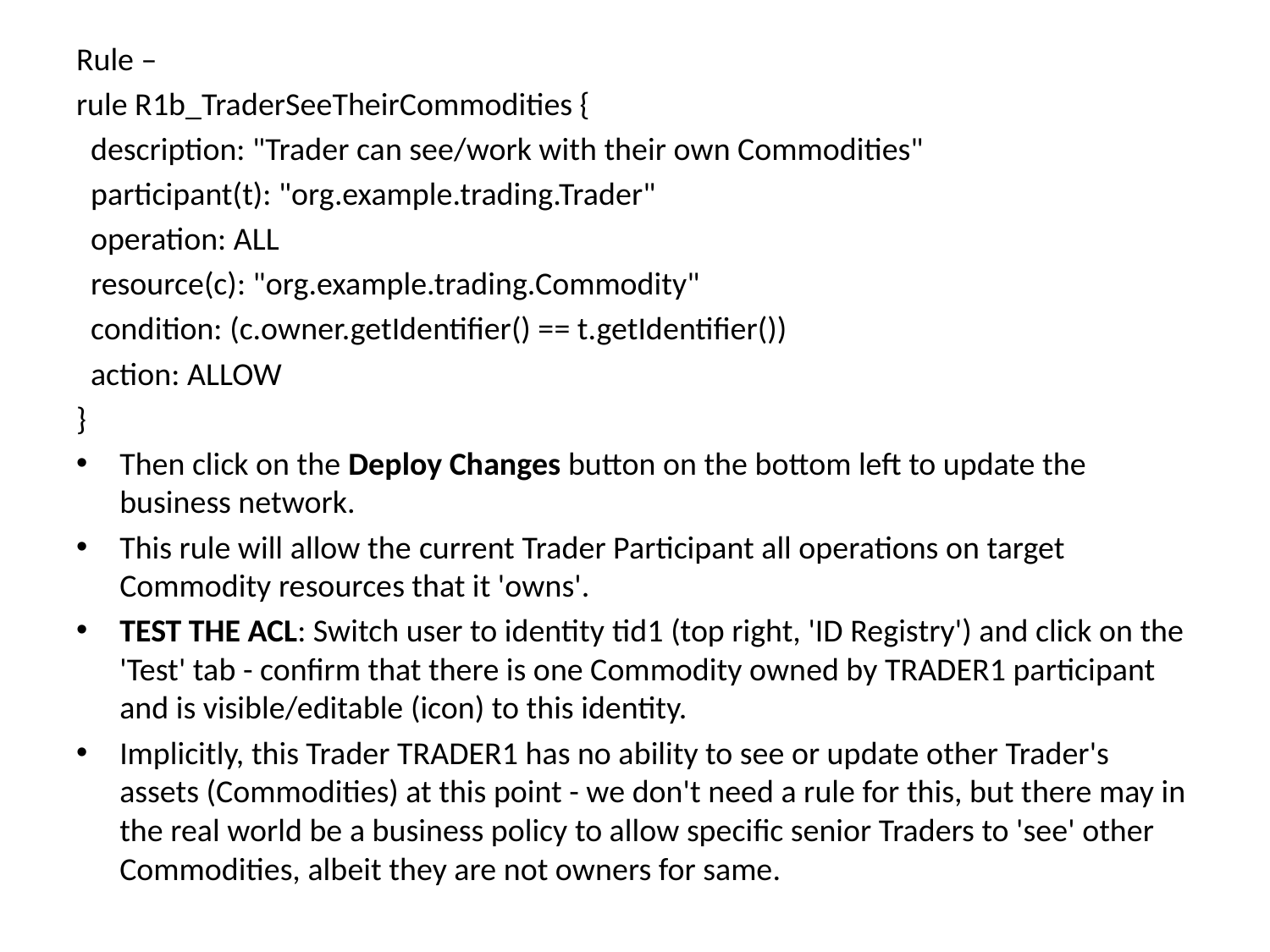

Rule –
rule R1b_TraderSeeTheirCommodities {
  description: "Trader can see/work with their own Commodities"
  participant(t): "org.example.trading.Trader"
  operation: ALL
  resource(c): "org.example.trading.Commodity"
  condition: (c.owner.getIdentifier() == t.getIdentifier())
  action: ALLOW
}
Then click on the Deploy Changes button on the bottom left to update the business network.
This rule will allow the current Trader Participant all operations on target Commodity resources that it 'owns'.
TEST THE ACL: Switch user to identity tid1 (top right, 'ID Registry') and click on the 'Test' tab - confirm that there is one Commodity owned by TRADER1 participant and is visible/editable (icon) to this identity.
Implicitly, this Trader TRADER1 has no ability to see or update other Trader's assets (Commodities) at this point - we don't need a rule for this, but there may in the real world be a business policy to allow specific senior Traders to 'see' other Commodities, albeit they are not owners for same.